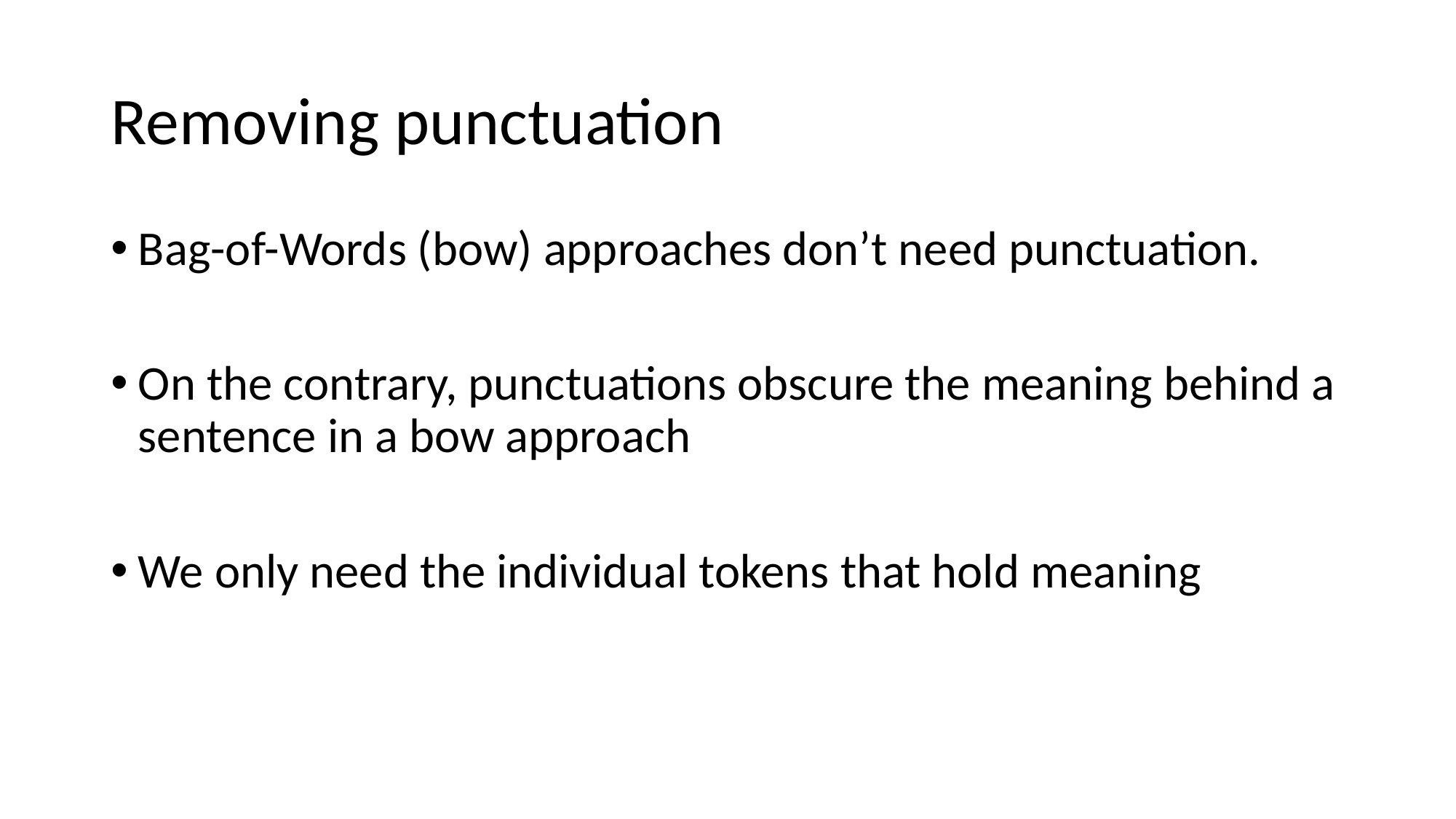

# Removing punctuation
Bag-of-Words (bow) approaches don’t need punctuation.

On the contrary, punctuations obscure the meaning behind a sentence in a bow approach

We only need the individual tokens that hold meaning